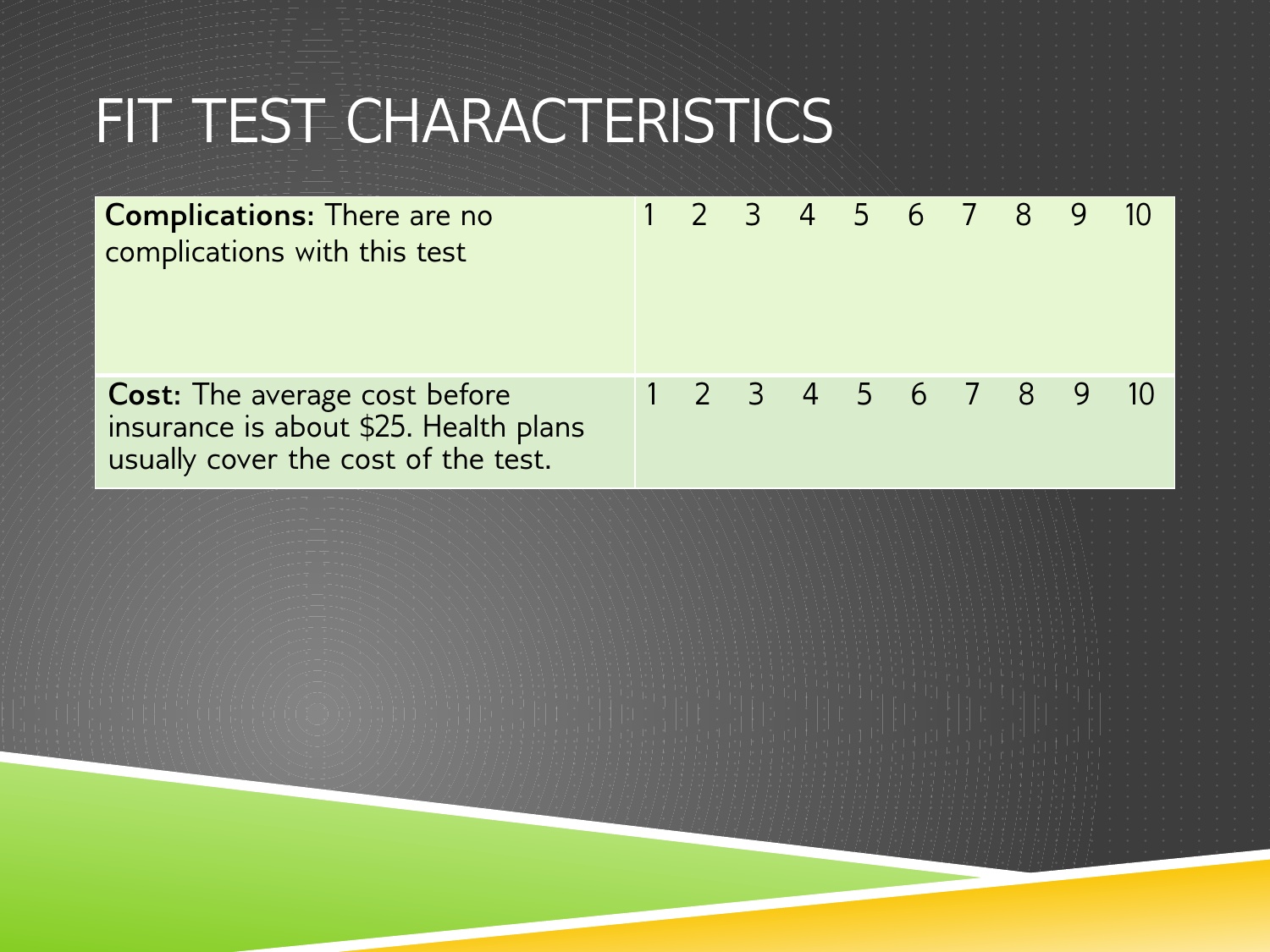

# FIT Test Characteristics
| Complications: There are no complications with this test | 1 2 3 4 5 6 7 8 9 10 |
| --- | --- |
| Cost: The average cost before insurance is about $25. Health plans usually cover the cost of the test. | 1 2 3 4 5 6 7 8 9 10 |